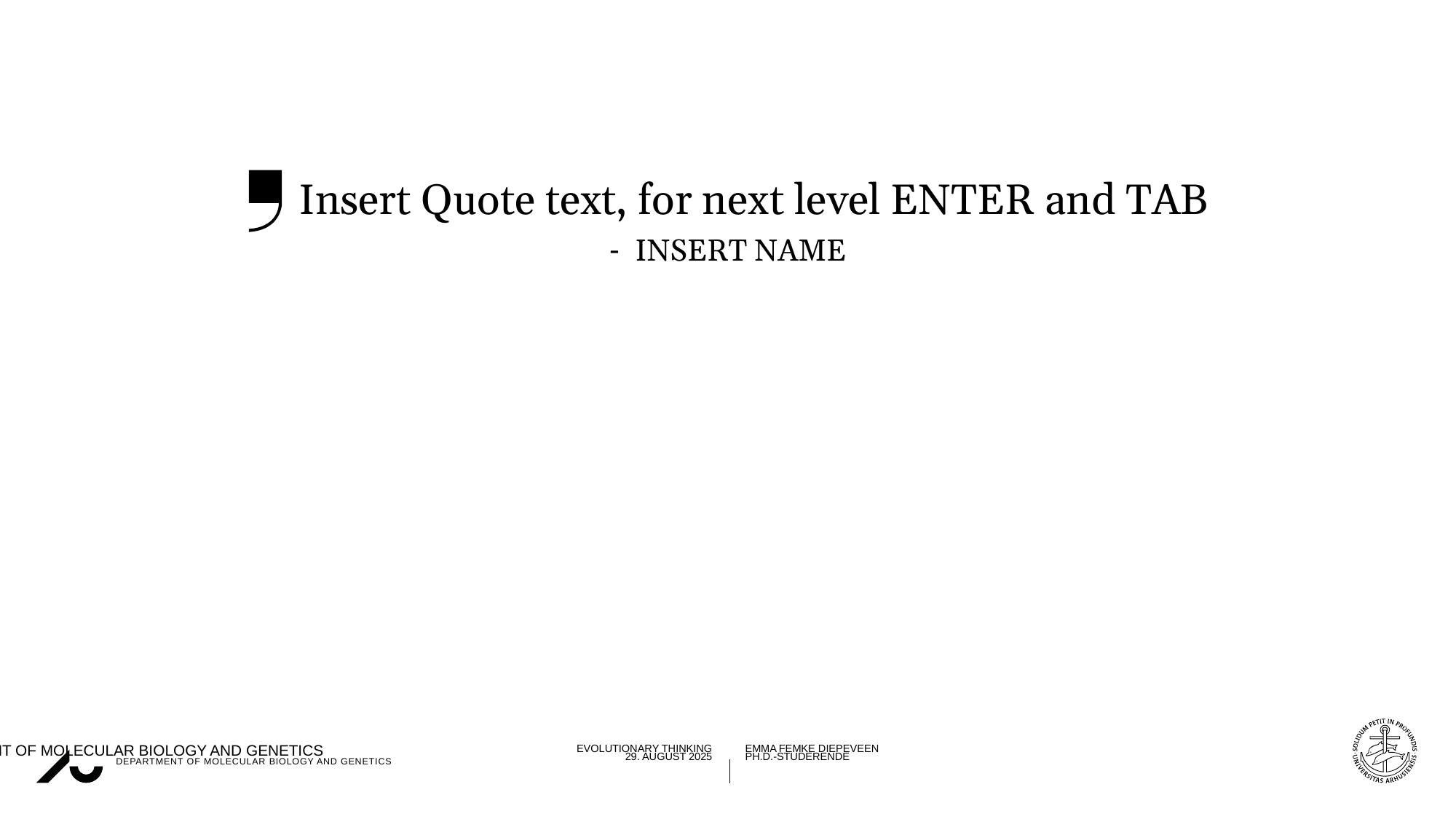

Insert Quote text, for next level ENTER and TAB
Insert Name
29/08/2025